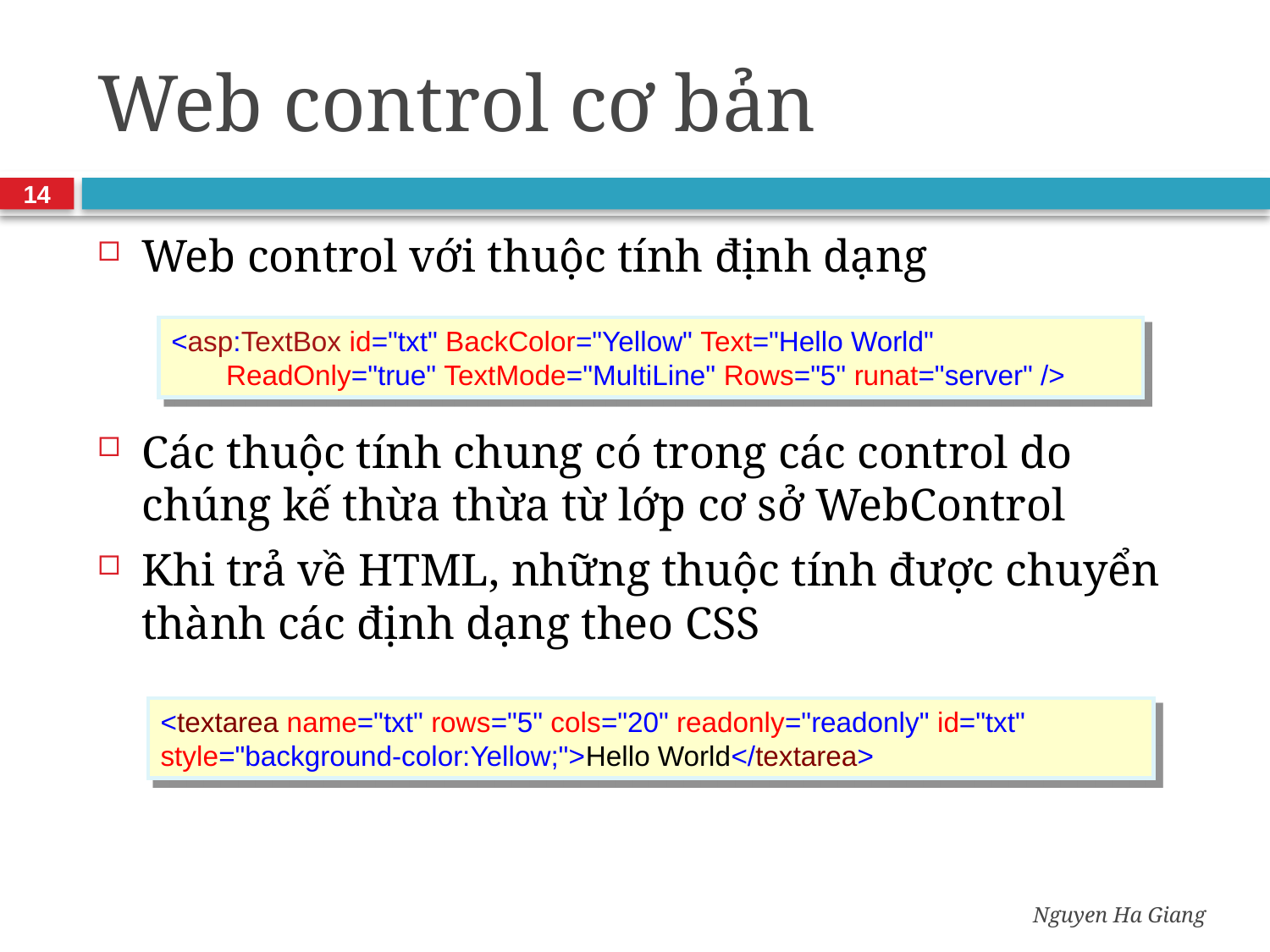

# Web control cơ bản
14
Web control với thuộc tính định dạng

Các thuộc tính chung có trong các control do chúng kế thừa thừa từ lớp cơ sở WebControl
Khi trả về HTML, những thuộc tính được chuyển thành các định dạng theo CSS
<asp:TextBox id="txt" BackColor="Yellow" Text="Hello World"
       ReadOnly="true" TextMode="MultiLine" Rows="5" runat="server" />
<textarea name="txt" rows="5" cols="20" readonly="readonly" id="txt" style="background-color:Yellow;">Hello World</textarea>
Nguyen Ha Giang